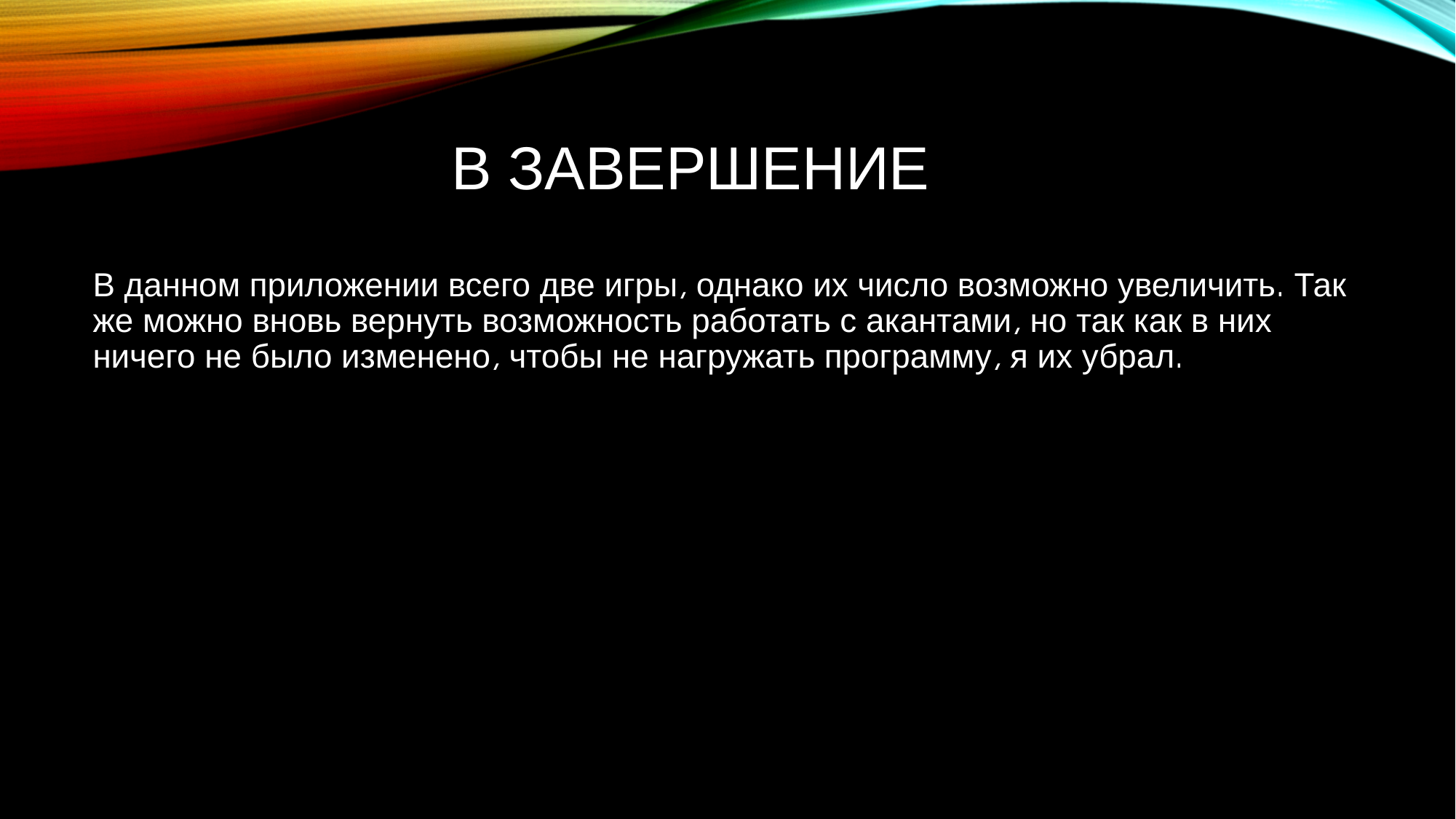

# В завершение
В данном приложении всего две игры, однако их число возможно увеличить. Так же можно вновь вернуть возможность работать с акантами, но так как в них ничего не было изменено, чтобы не нагружать программу, я их убрал.